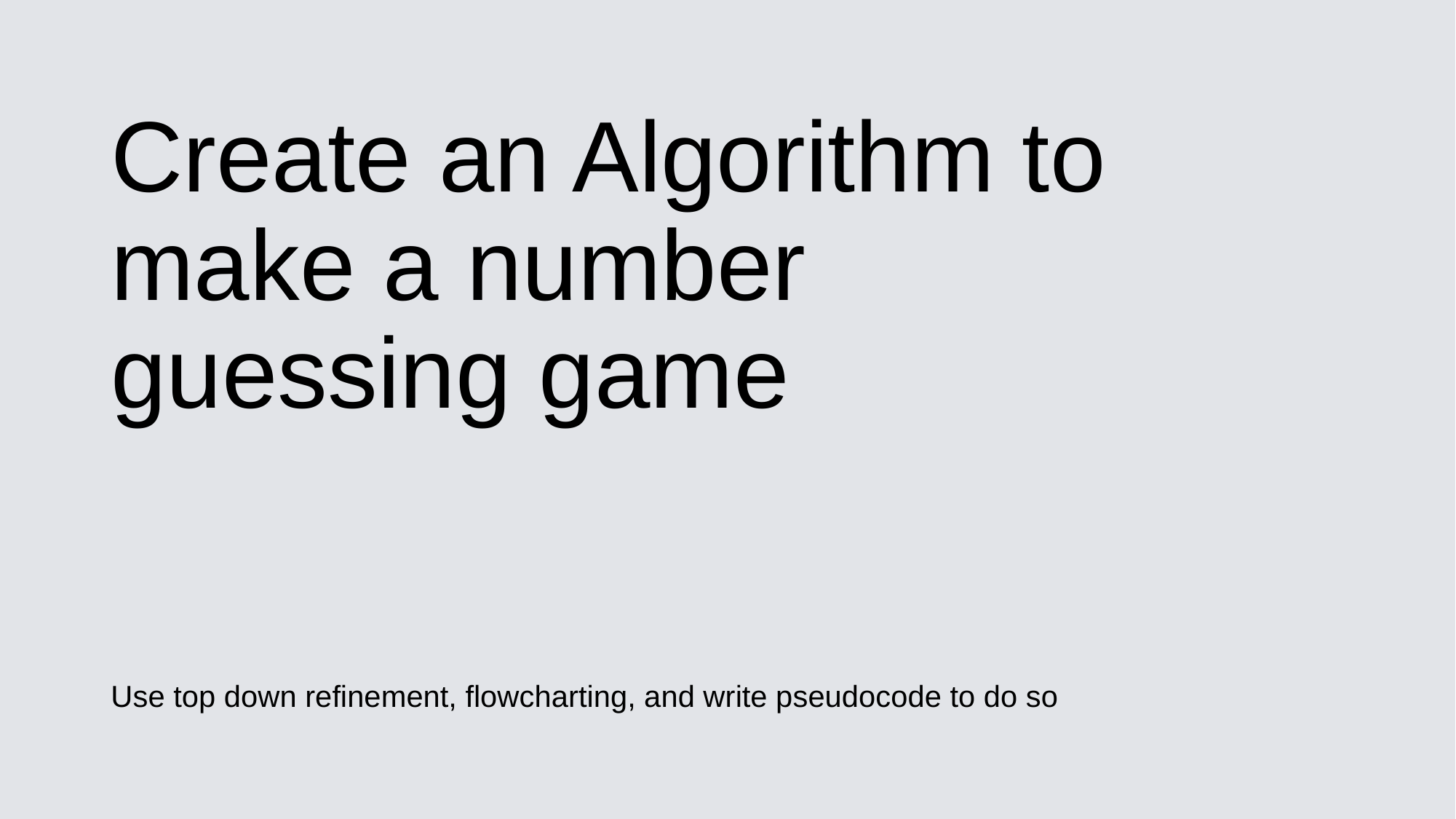

# Create an Algorithm to make a number guessing game
Use top down refinement, flowcharting, and write pseudocode to do so